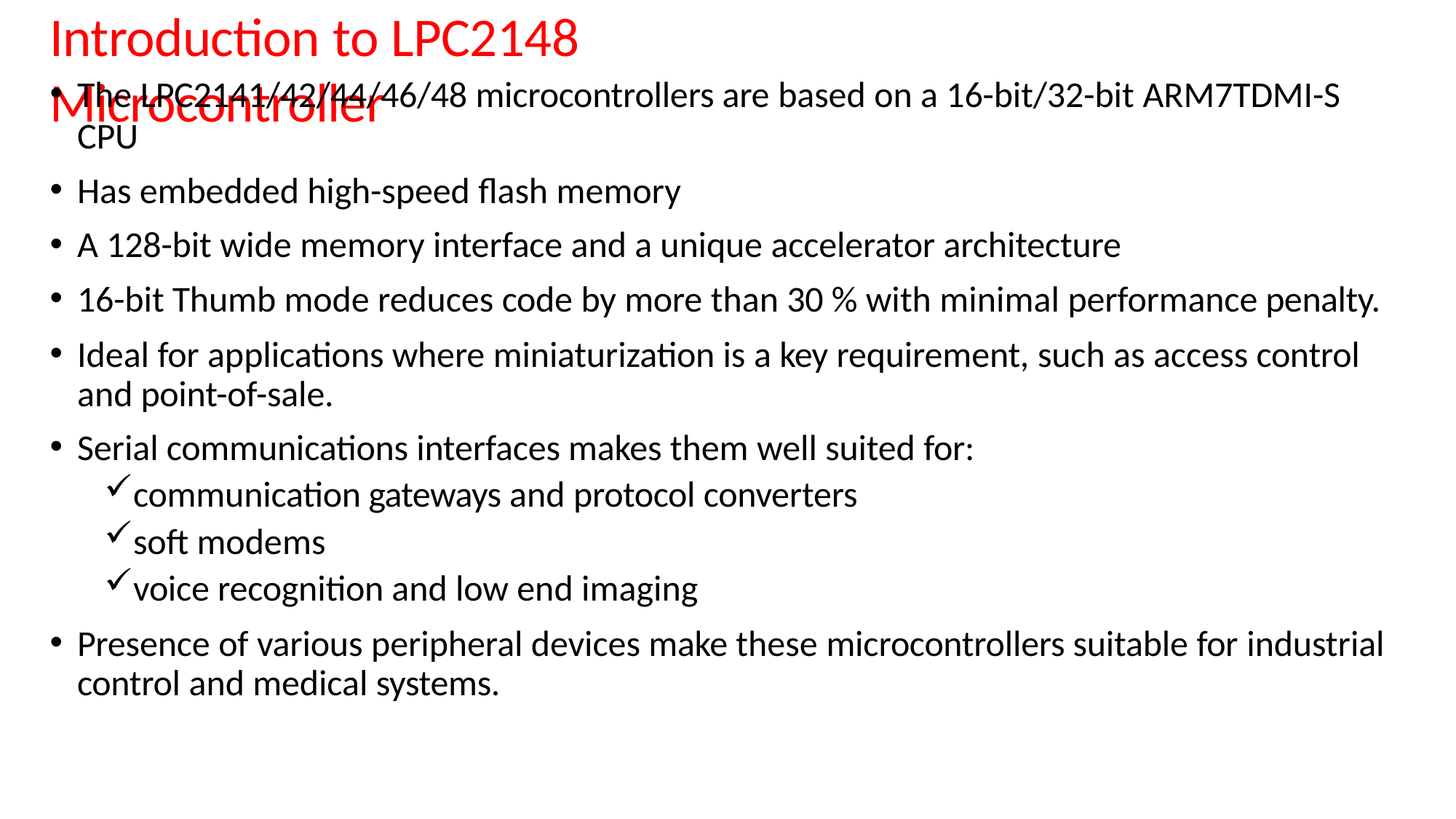

# Introduction to LPC2148 Microcontroller
The LPC2141/42/44/46/48 microcontrollers are based on a 16-bit/32-bit ARM7TDMI-S
CPU
Has embedded high-speed flash memory
A 128-bit wide memory interface and a unique accelerator architecture
16-bit Thumb mode reduces code by more than 30 % with minimal performance penalty.
Ideal for applications where miniaturization is a key requirement, such as access control  and point-of-sale.
Serial communications interfaces makes them well suited for:
communication gateways and protocol converters
soft modems
voice recognition and low end imaging
Presence of various peripheral devices make these microcontrollers suitable for industrial  control and medical systems.